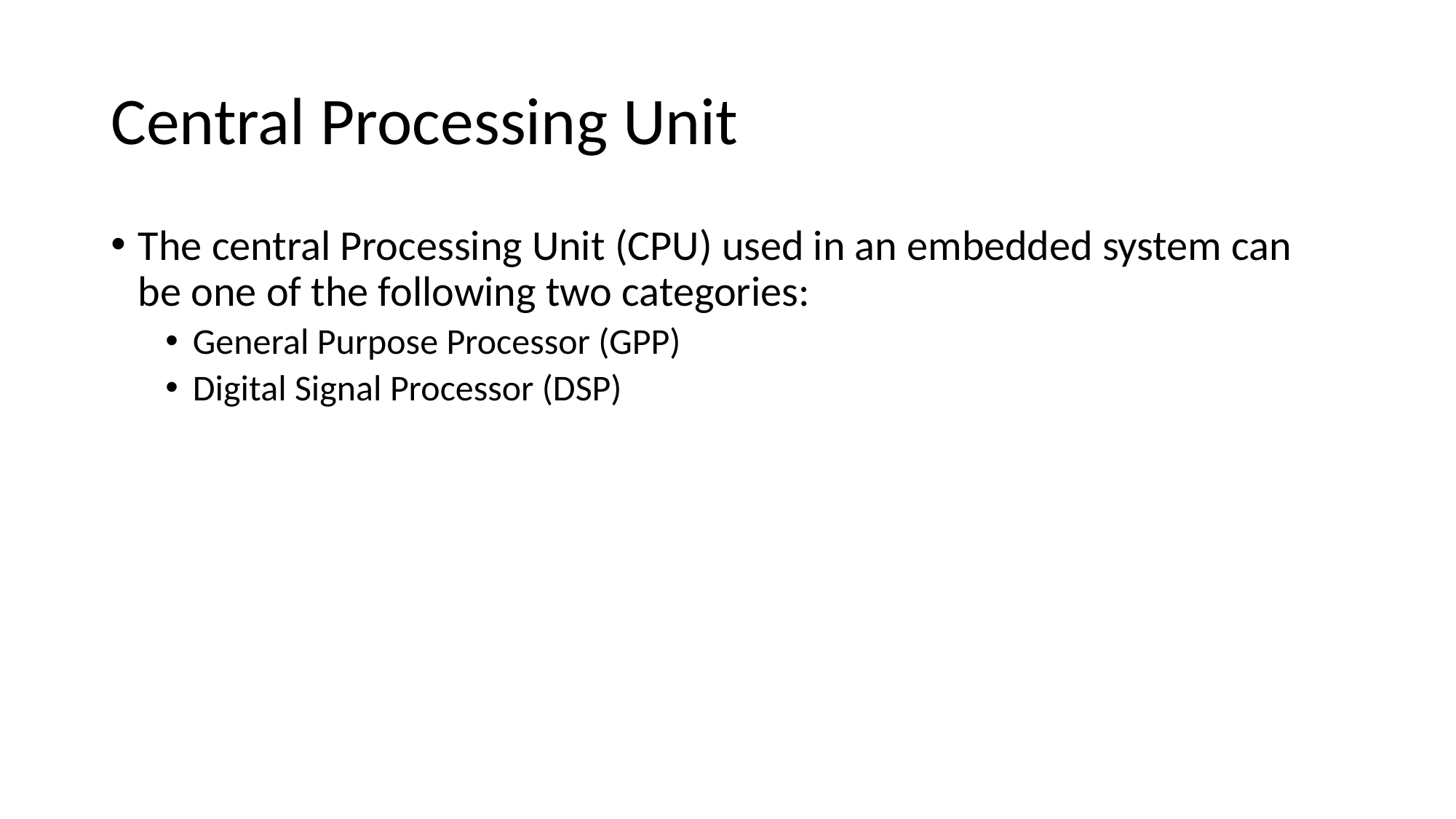

# Central Processing Unit
The central Processing Unit (CPU) used in an embedded system can be one of the following two categories:
General Purpose Processor (GPP)
Digital Signal Processor (DSP)